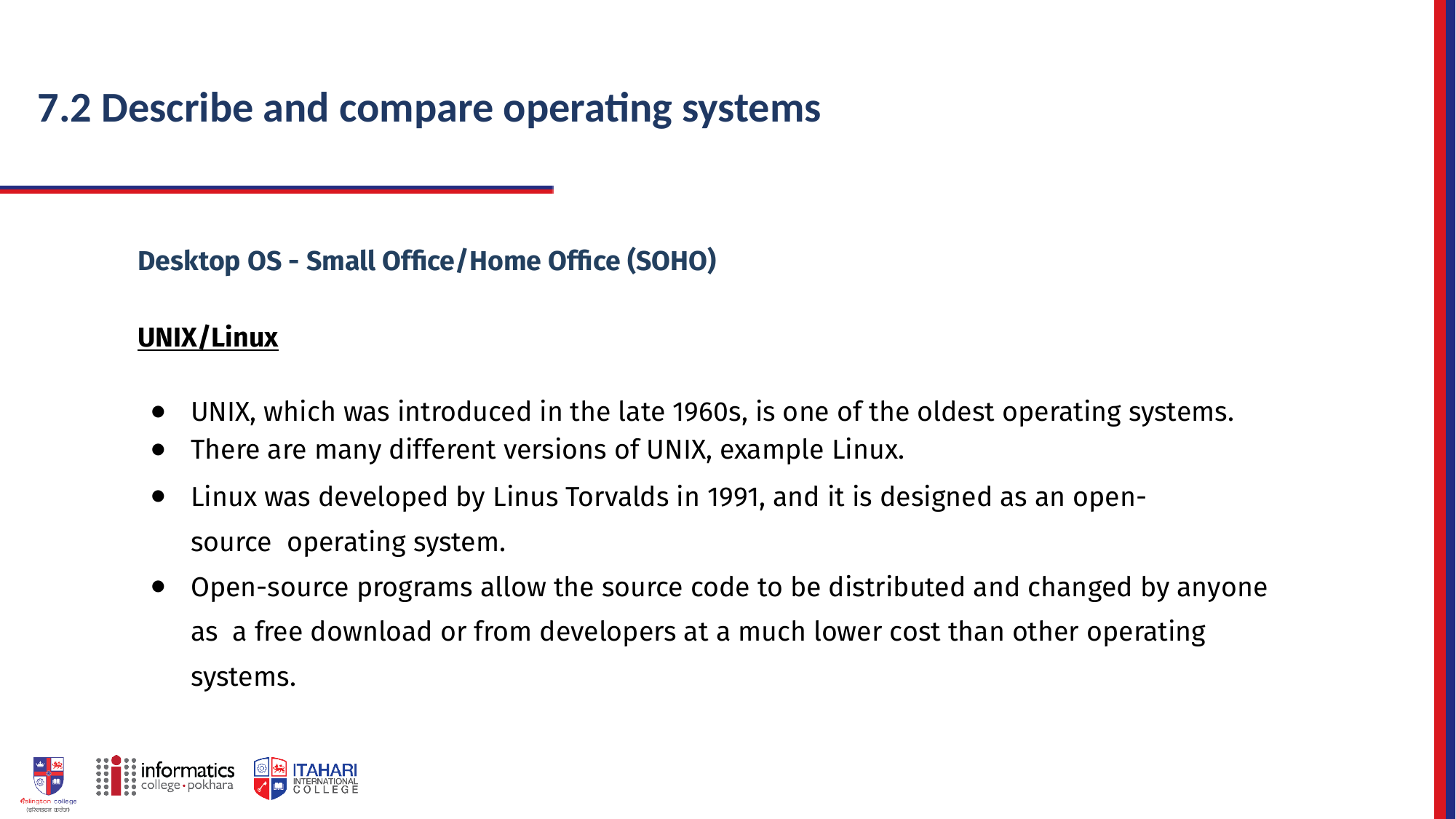

# 7.2 Describe and compare operating systems
Desktop OS - Small Office/Home Office (SOHO)

UNIX/Linux

UNIX, which was introduced in the late 1960s, is one of the oldest operating systems.
There are many different versions of UNIX, example Linux.
Linux was developed by Linus Torvalds in 1991, and it is designed as an open-source  operating system.
Open-source programs allow the source code to be distributed and changed by anyone as  a free download or from developers at a much lower cost than other operating systems.